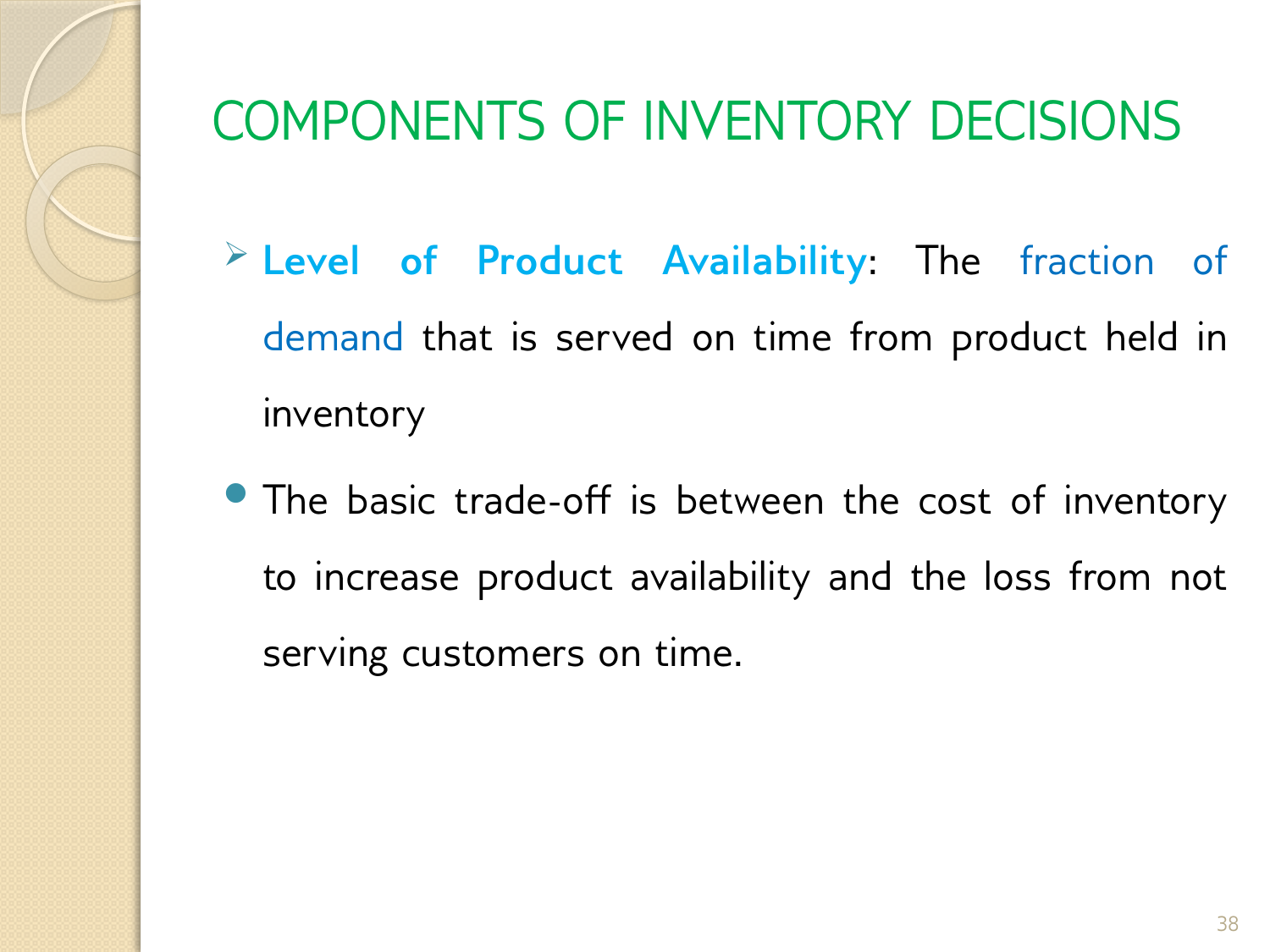

# COMPONENTS OF INVENTORY DECISIONS
Level of Product Availability: The fraction of demand that is served on time from product held in inventory
The basic trade-off is between the cost of inventory to increase product availability and the loss from not serving customers on time.

38